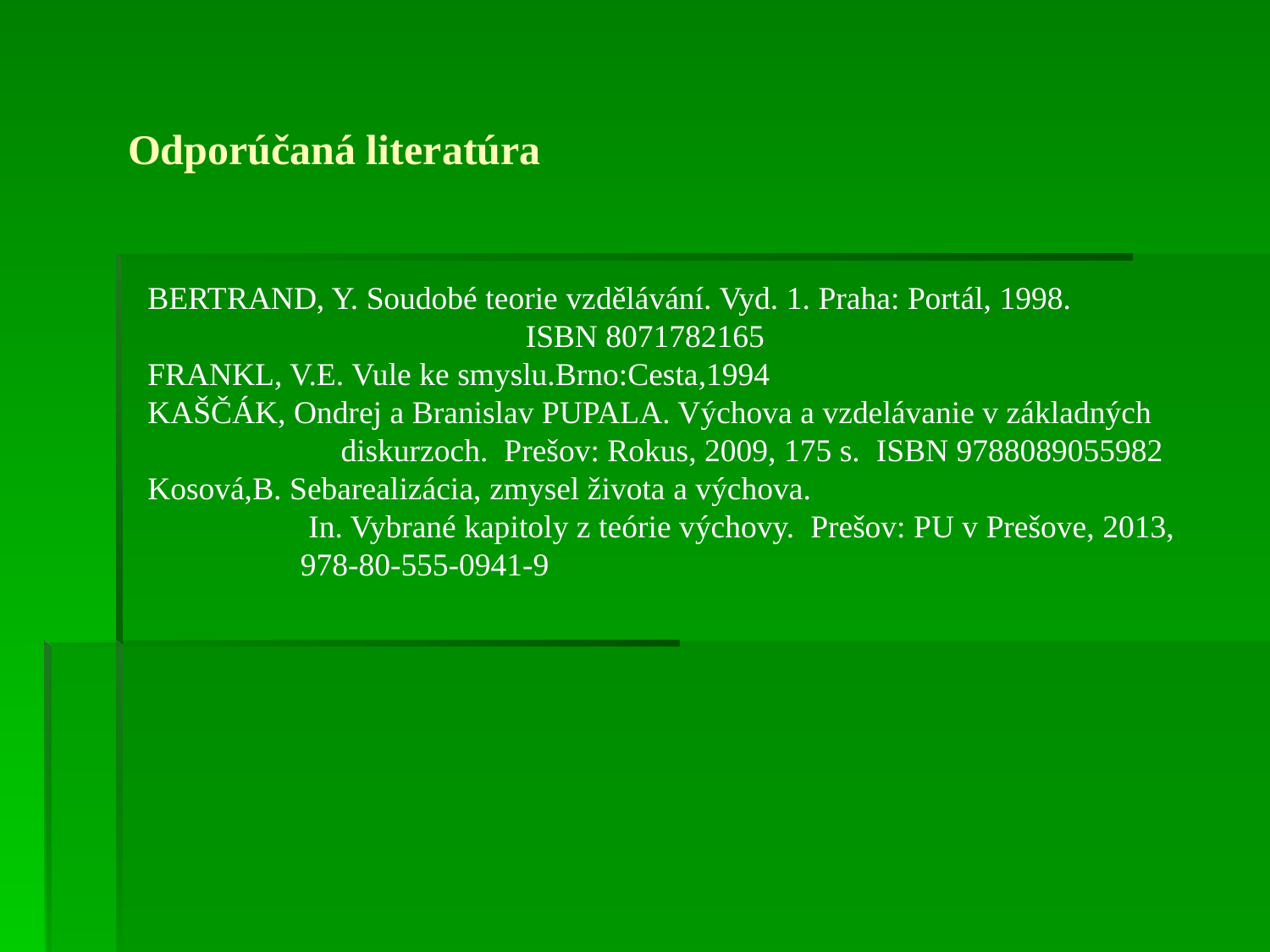

# Odporúčaná literatúra
BERTRAND, Y. Soudobé teorie vzdělávání. Vyd. 1. Praha: Portál, 1998.
                                               ISBN 8071782165
FRANKL, V.E. Vule ke smyslu.Brno:Cesta,1994
KAŠČÁK, Ondrej a Branislav PUPALA. Výchova a vzdelávanie v základných
                        diskurzoch.  Prešov: Rokus, 2009, 175 s.  ISBN 9788089055982
Kosová,B. Sebarealizácia, zmysel života a výchova.
                    In. Vybrané kapitoly z teórie výchovy.  Prešov: PU v Prešove, 2013,
                   978-80-555-0941-9